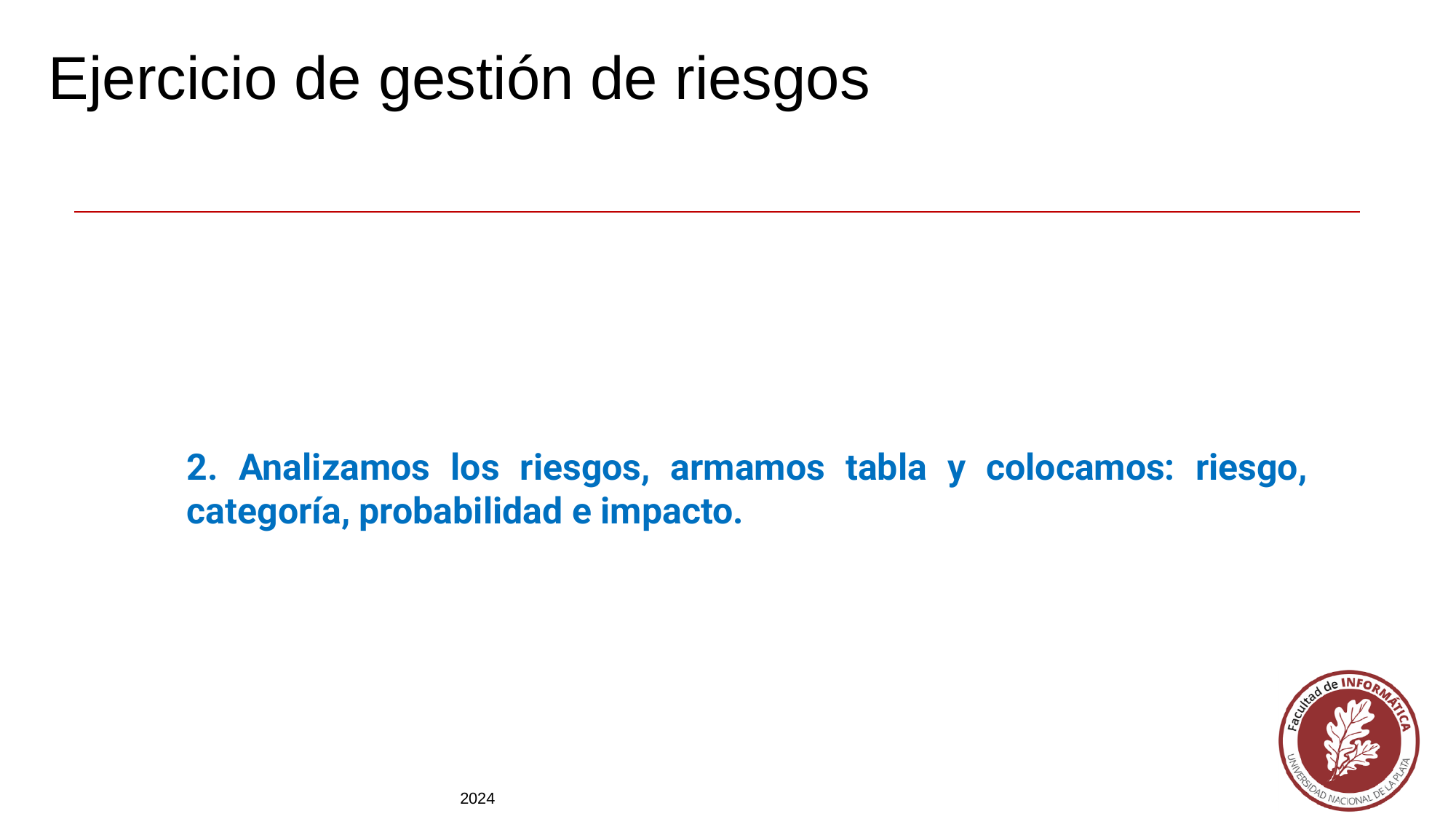

# Ejercicio de gestión de riesgos
2. Analizamos los riesgos, armamos tabla y colocamos: riesgo, categoría, probabilidad e impacto.